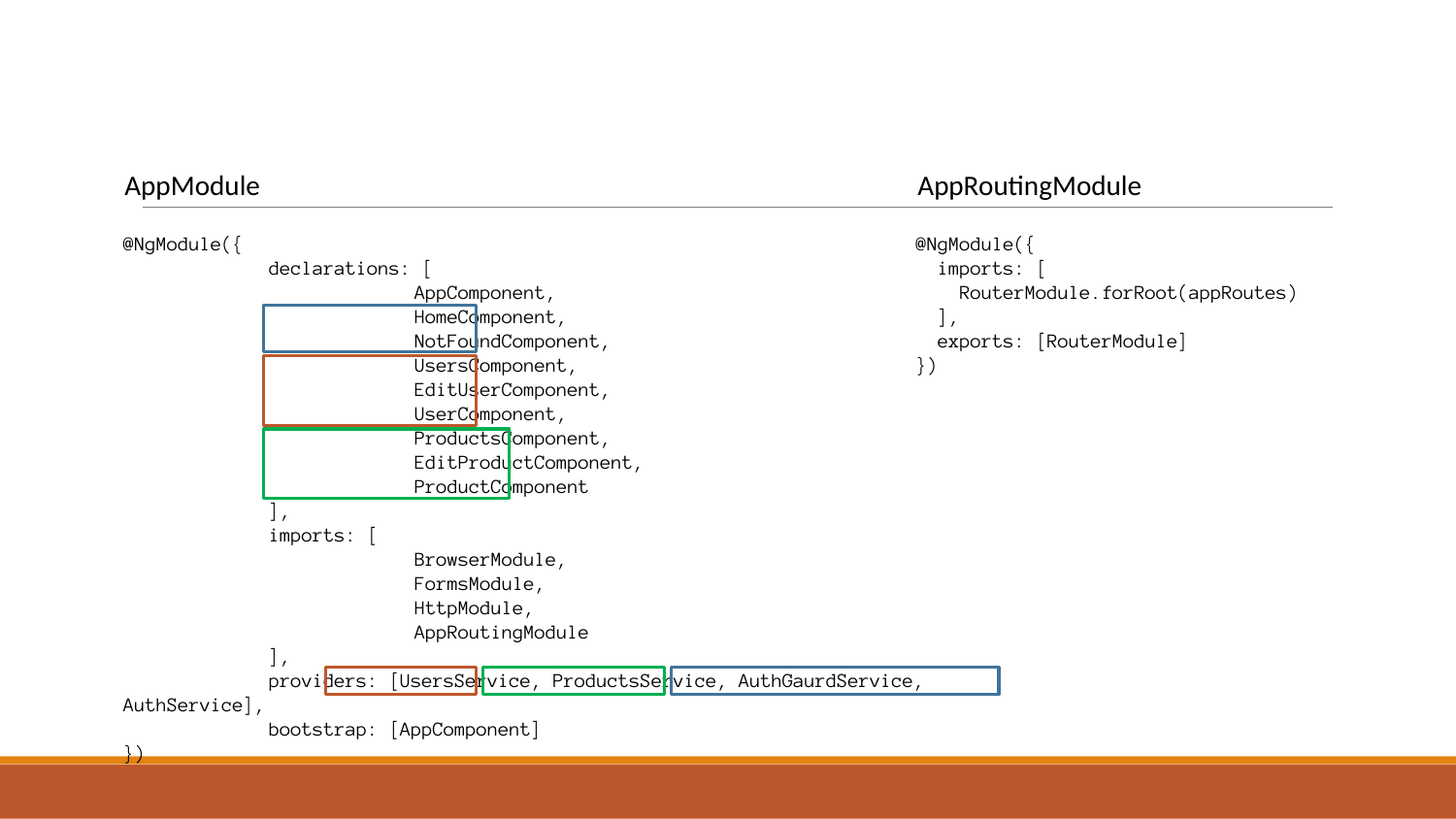

AppModule
AppRoutingModule
@NgModule({
	declarations: [
		AppComponent,
		HomeComponent,
		NotFoundComponent,
		UsersComponent,
		EditUserComponent,
		UserComponent,
		ProductsComponent,
		EditProductComponent,
		ProductComponent
	],
	imports: [
		BrowserModule,
		FormsModule,
		HttpModule,
		AppRoutingModule
	],
	providers: [UsersService, ProductsService, AuthGaurdService, AuthService],
	bootstrap: [AppComponent]
})
@NgModule({
  imports: [
    RouterModule.forRoot(appRoutes)
  ],
  exports: [RouterModule]
})